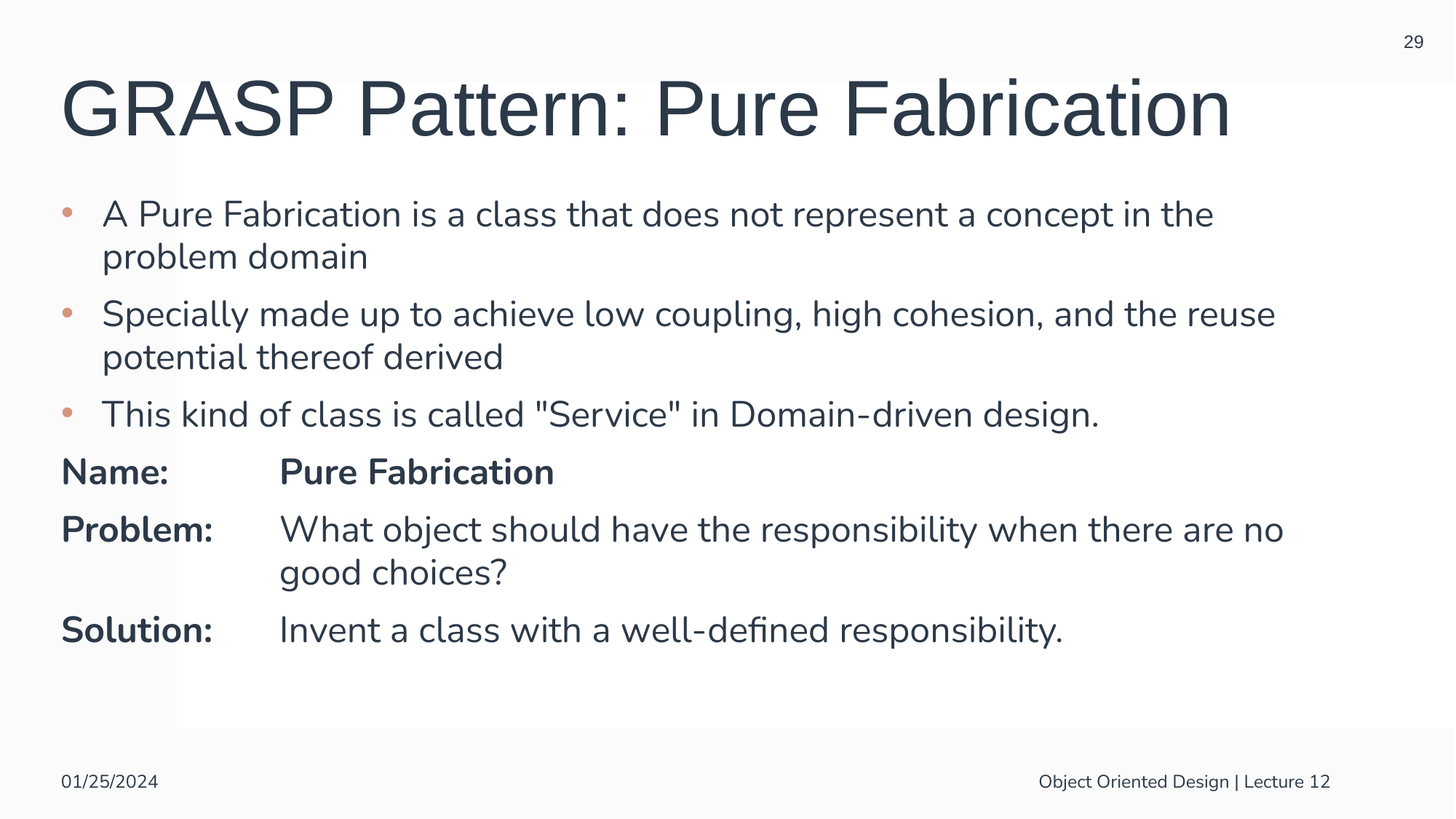

29
# GRASP Pattern: Pure Fabrication
A Pure Fabrication is a class that does not represent a concept in the problem domain
Specially made up to achieve low coupling, high cohesion, and the reuse potential thereof derived
This kind of class is called "Service" in Domain-driven design.
Name:		Pure Fabrication
Problem: 	What object should have the responsibility when there are no 		good choices?
Solution: 	Invent a class with a well-defined responsibility.
01/25/2024
Object Oriented Design | Lecture 12